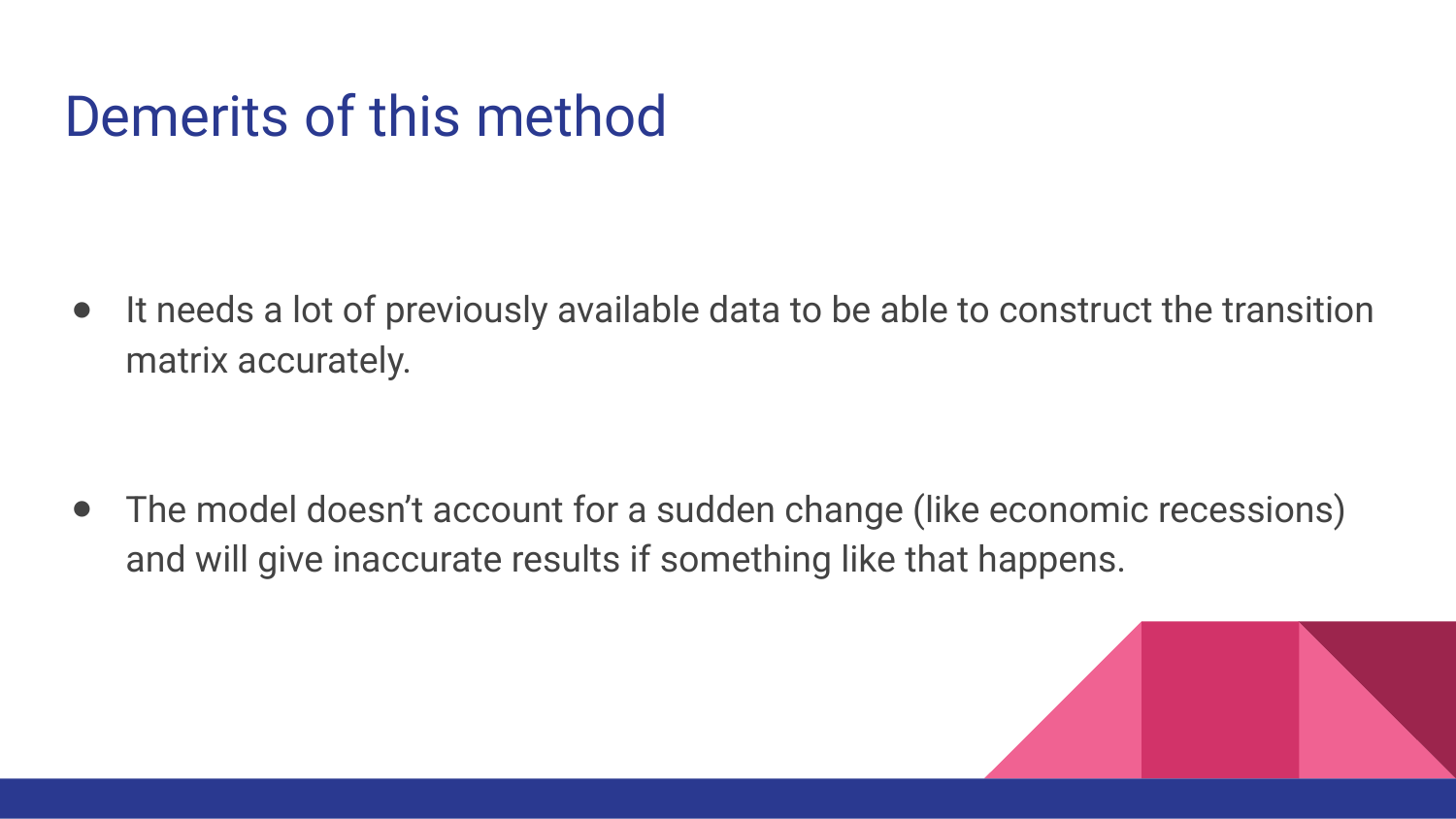

# Demerits of this method
It needs a lot of previously available data to be able to construct the transition matrix accurately.

The model doesn’t account for a sudden change (like economic recessions) and will give inaccurate results if something like that happens.